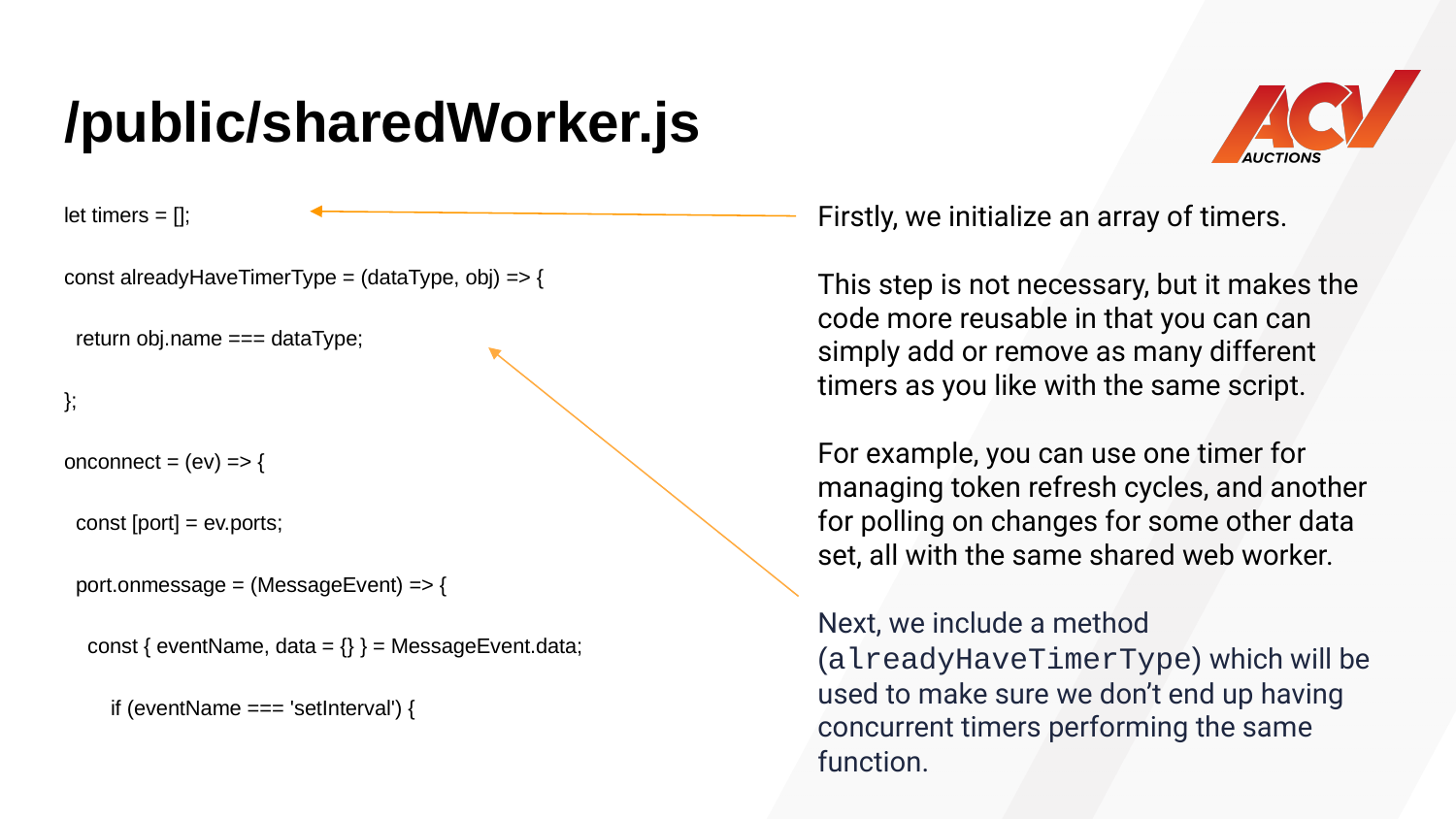

# /public/sharedWorker.js
let timers = [];
const alreadyHaveTimerType = (dataType, obj) => {
  return obj.name === dataType;
};
onconnect = (ev) => {
  const [port] = ev.ports;
  port.onmessage = (MessageEvent) => {
    const { eventName, data = {} } = MessageEvent.data;
        if (eventName === 'setInterval') {

Firstly, we initialize an array of timers.

This step is not necessary, but it makes the code more reusable in that you can can simply add or remove as many different timers as you like with the same script.

For example, you can use one timer for managing token refresh cycles, and another for polling on changes for some other data set, all with the same shared web worker.

Next, we include a method (alreadyHaveTimerType) which will be used to make sure we don’t end up having concurrent timers performing the same function.